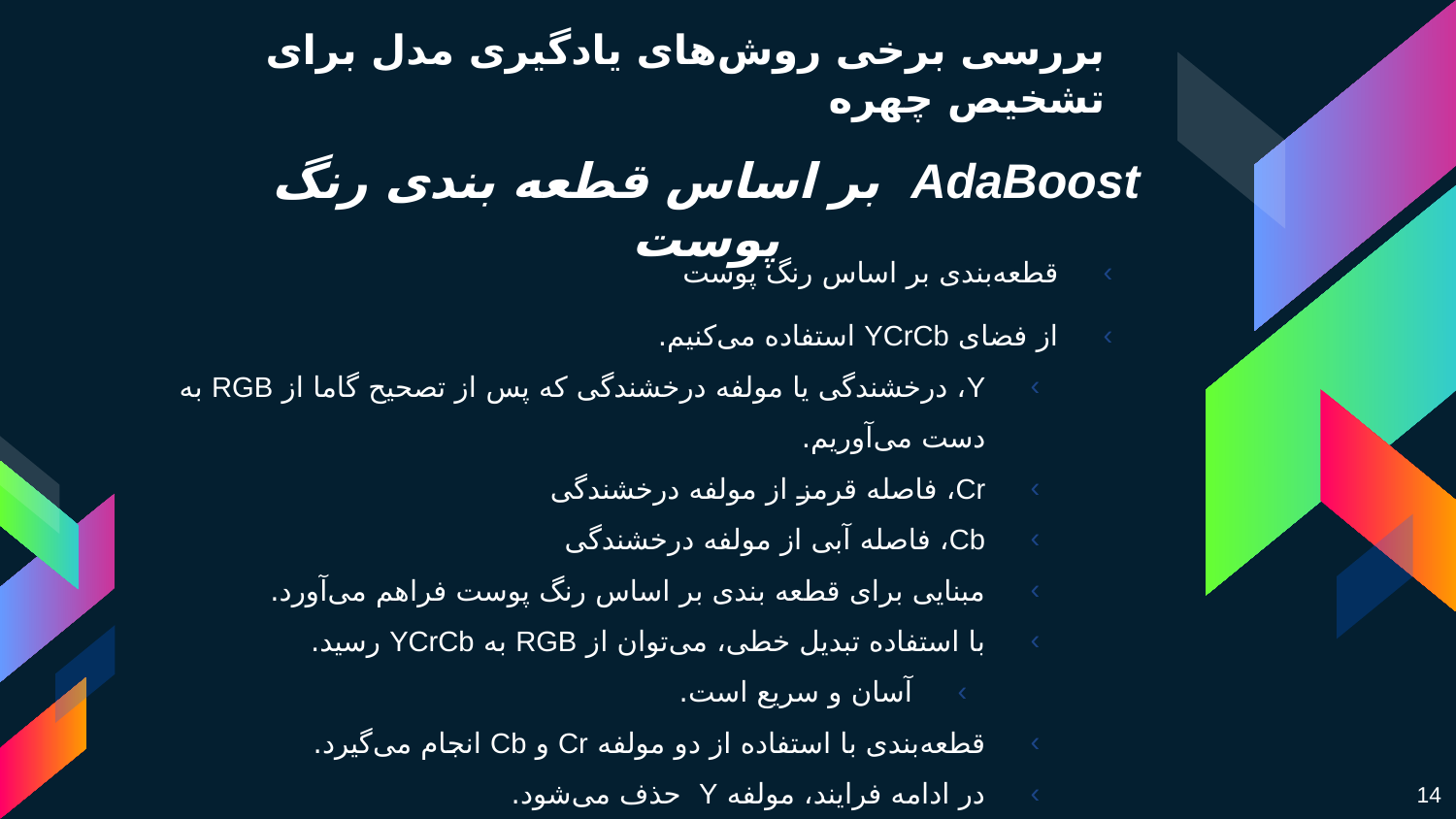

# بررسی برخی روش‌های یادگیری مدل برای تشخیص چهره
AdaBoost  بر اساس قطعه بندی رنگ پوست

قطعه‌بندی بر اساس رنگ پوست
از فضای YCrCb استفاده می‌کنیم.
Y، درخشندگی یا مولفه درخشندگی که پس از تصحیح گاما از RGB به دست می‌آوریم.
Cr، فاصله قرمز از مولفه درخشندگی
Cb، فاصله آبی از مولفه درخشندگی
مبنایی برای قطعه بندی بر اساس رنگ پوست فراهم می‌آورد.
با استفاده تبدیل خطی، می‌توان از RGB به YCrCb رسید.
آسان و سریع است.
قطعه‌بندی با استفاده از دو مولفه Cr و Cb انجام می‌گیرد.
در ادامه فرایند، مولفه Y  حذف می‌شود.
14